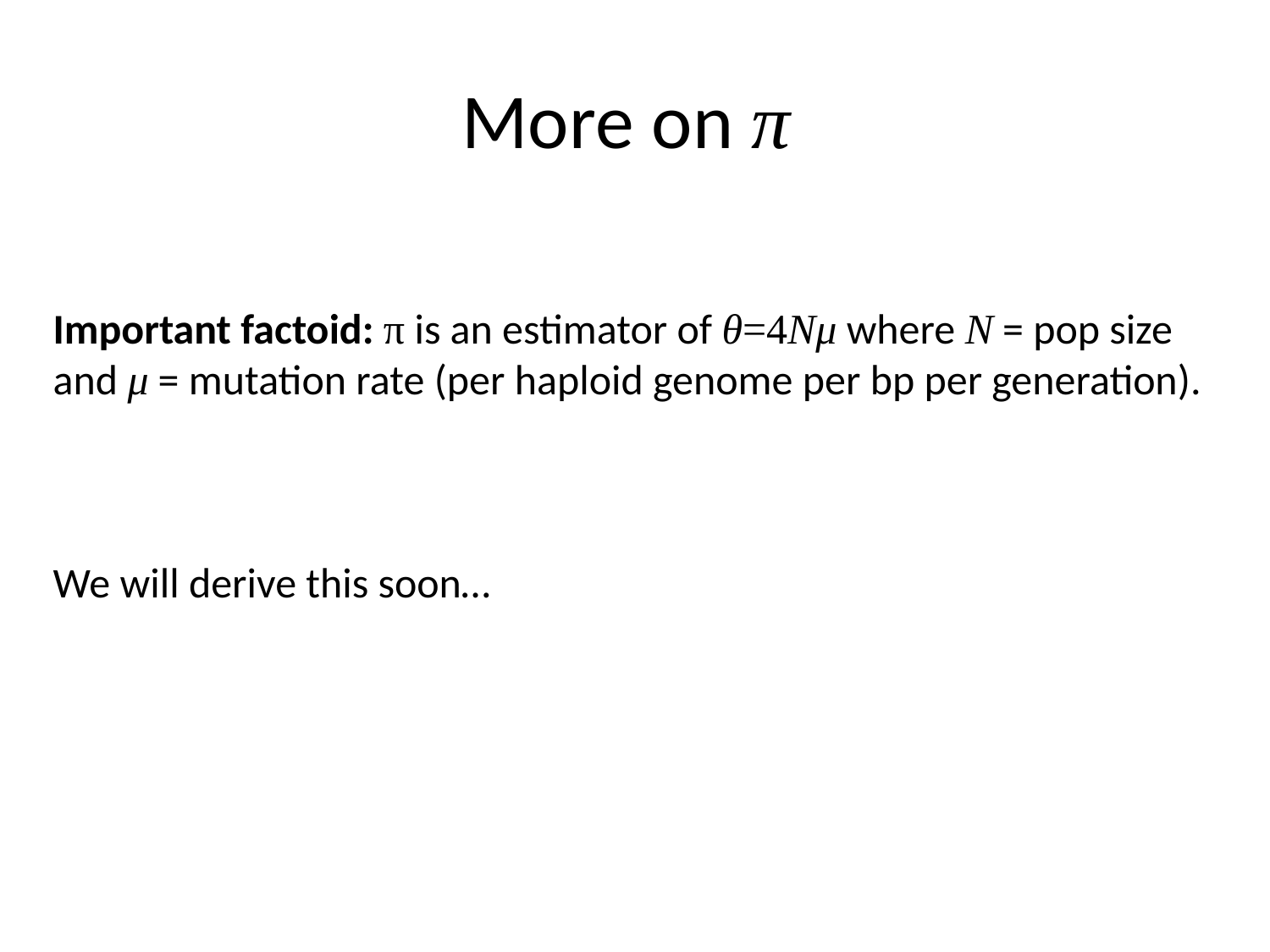

# More on π

Important factoid: π is an estimator of θ=4Nμ where N = pop size and μ = mutation rate (per haploid genome per bp per generation).

We will derive this soon…